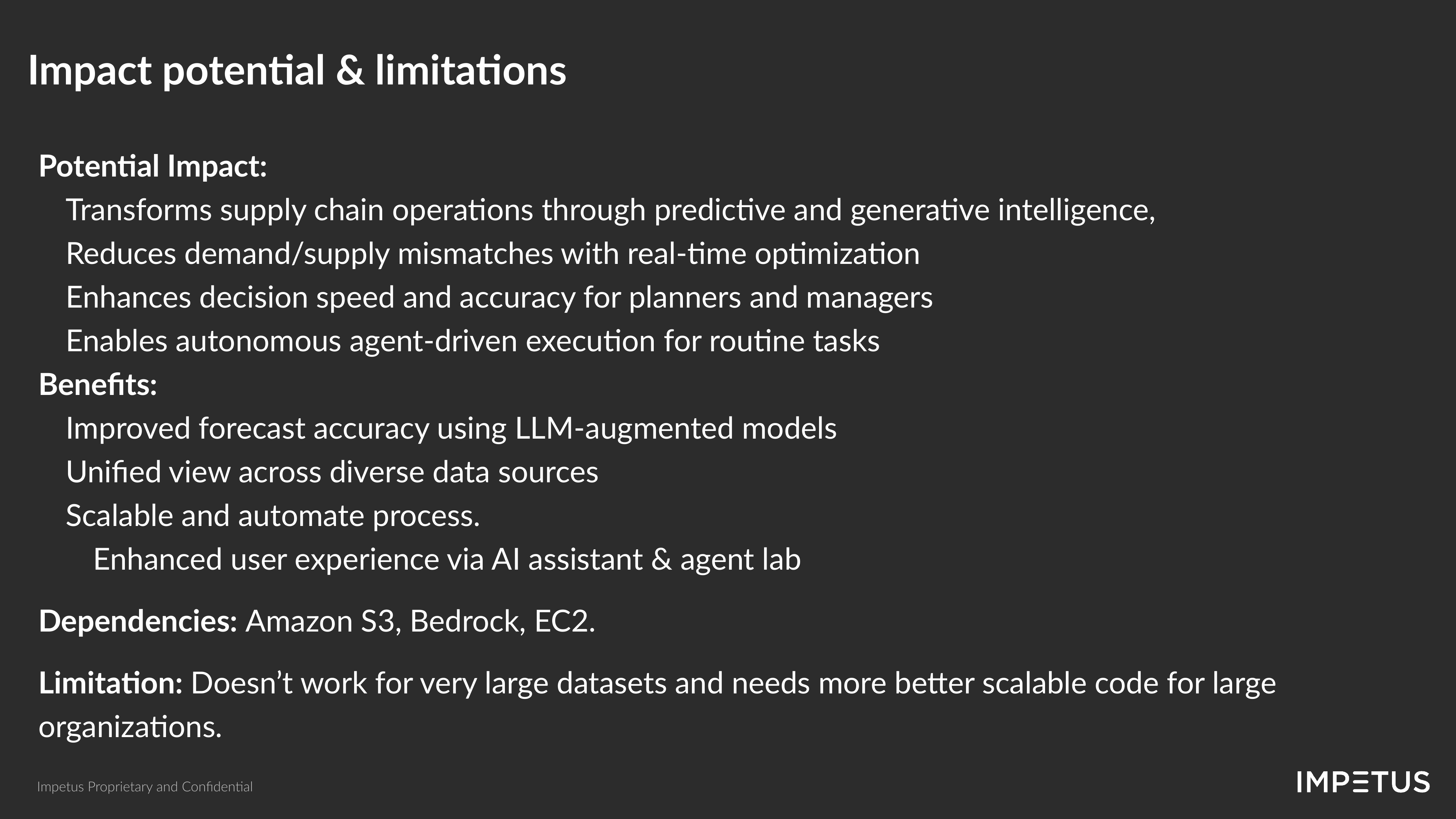

Impact potential & limitations​
Potential Impact:
Transforms supply chain operations through predictive and generative intelligence,
Reduces demand/supply mismatches with real-time optimization
Enhances decision speed and accuracy for planners and managers
Enables autonomous agent-driven execution for routine tasks
Benefits:
Improved forecast accuracy using LLM-augmented models
Unified view across diverse data sources
Scalable and automate process.
	Enhanced user experience via AI assistant & agent lab
Dependencies: Amazon S3, Bedrock, EC2.
Limitation: Doesn’t work for very large datasets and needs more better scalable code for large organizations.